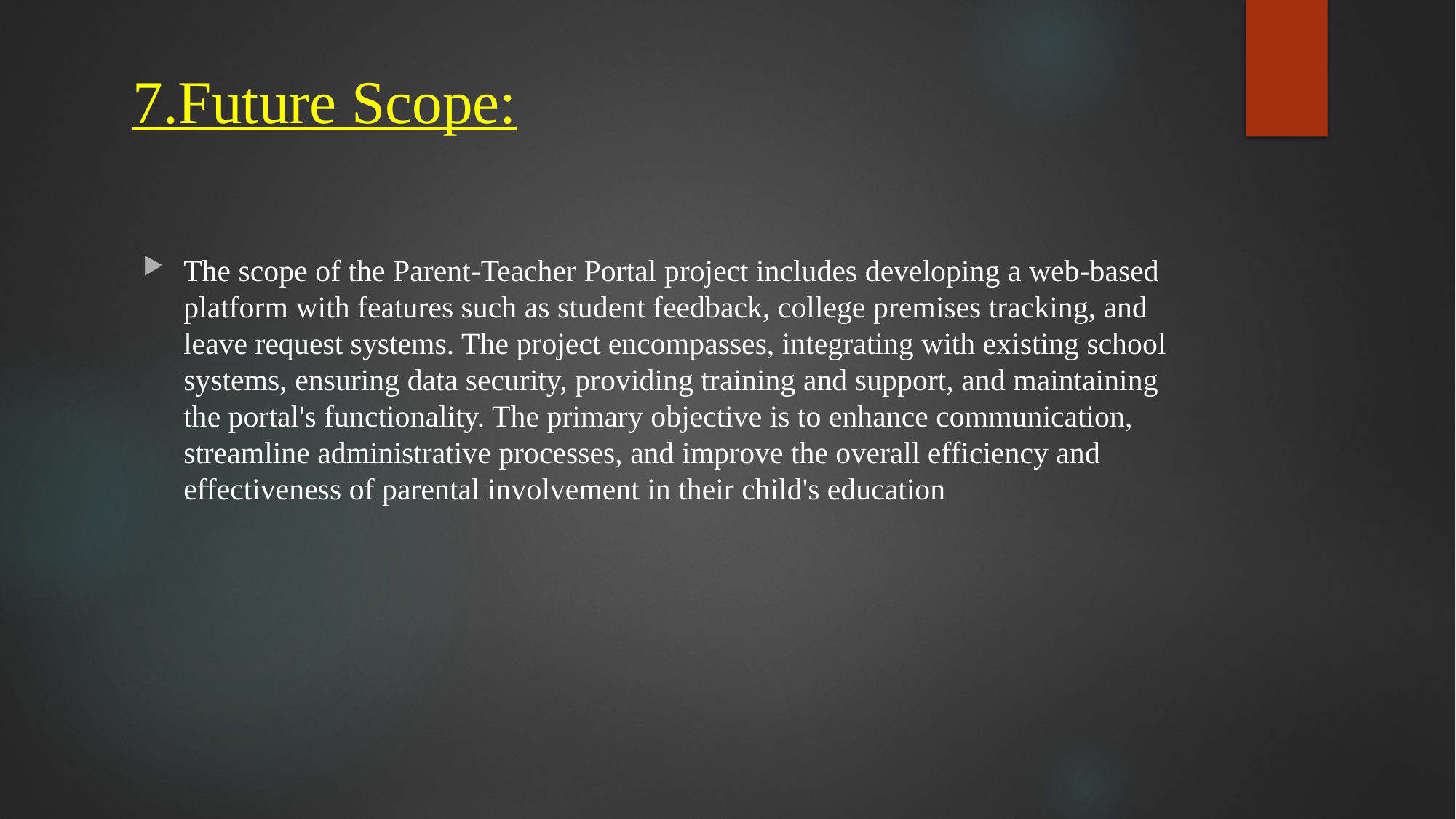

# 7.Future Scope:
The scope of the Parent-Teacher Portal project includes developing a web-based platform with features such as student feedback, college premises tracking, and leave request systems. The project encompasses, integrating with existing school systems, ensuring data security, providing training and support, and maintaining the portal's functionality. The primary objective is to enhance communication, streamline administrative processes, and improve the overall efficiency and effectiveness of parental involvement in their child's education